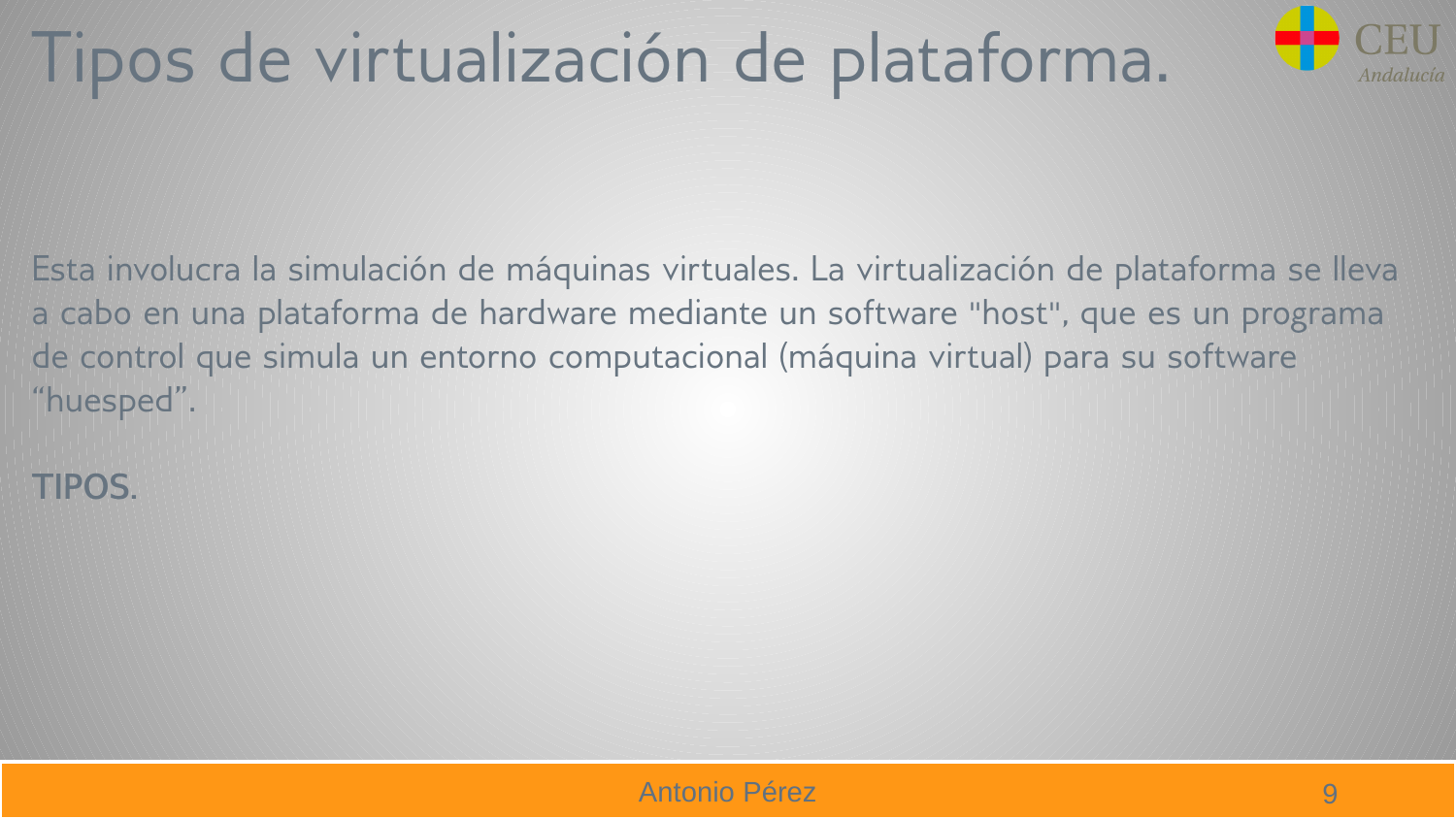

Tipos de virtualización de plataforma.
Esta involucra la simulación de máquinas virtuales. La virtualización de plataforma se lleva a cabo en una plataforma de hardware mediante un software "host", que es un programa de control que simula un entorno computacional (máquina virtual) para su software “huesped”.
​
TIPOS.

​